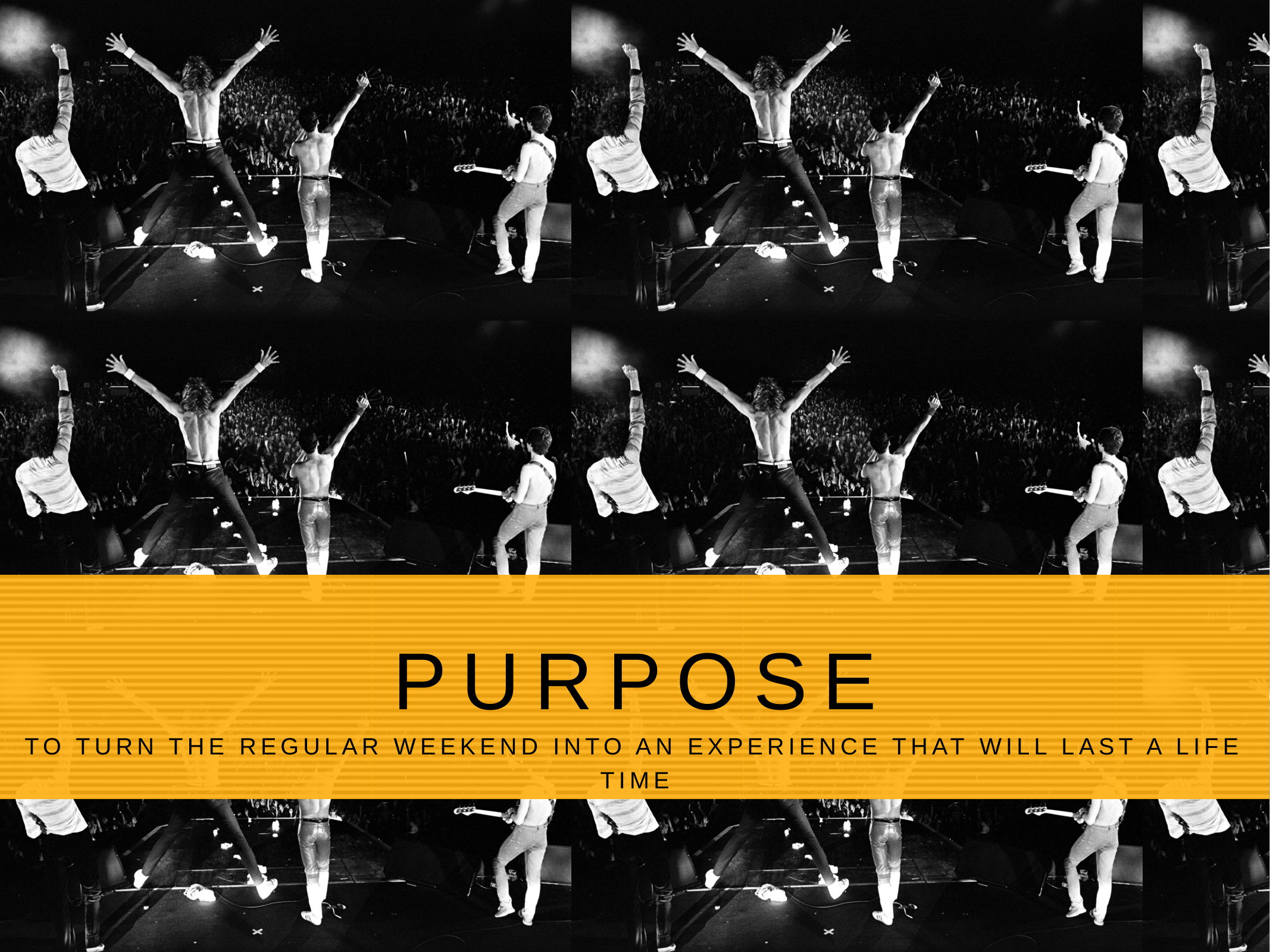

PURPOSE
TO TURN THE REGULAR WEEKEND INTO AN EXPERIENCE THAT WILL LAST A LIFE TIME